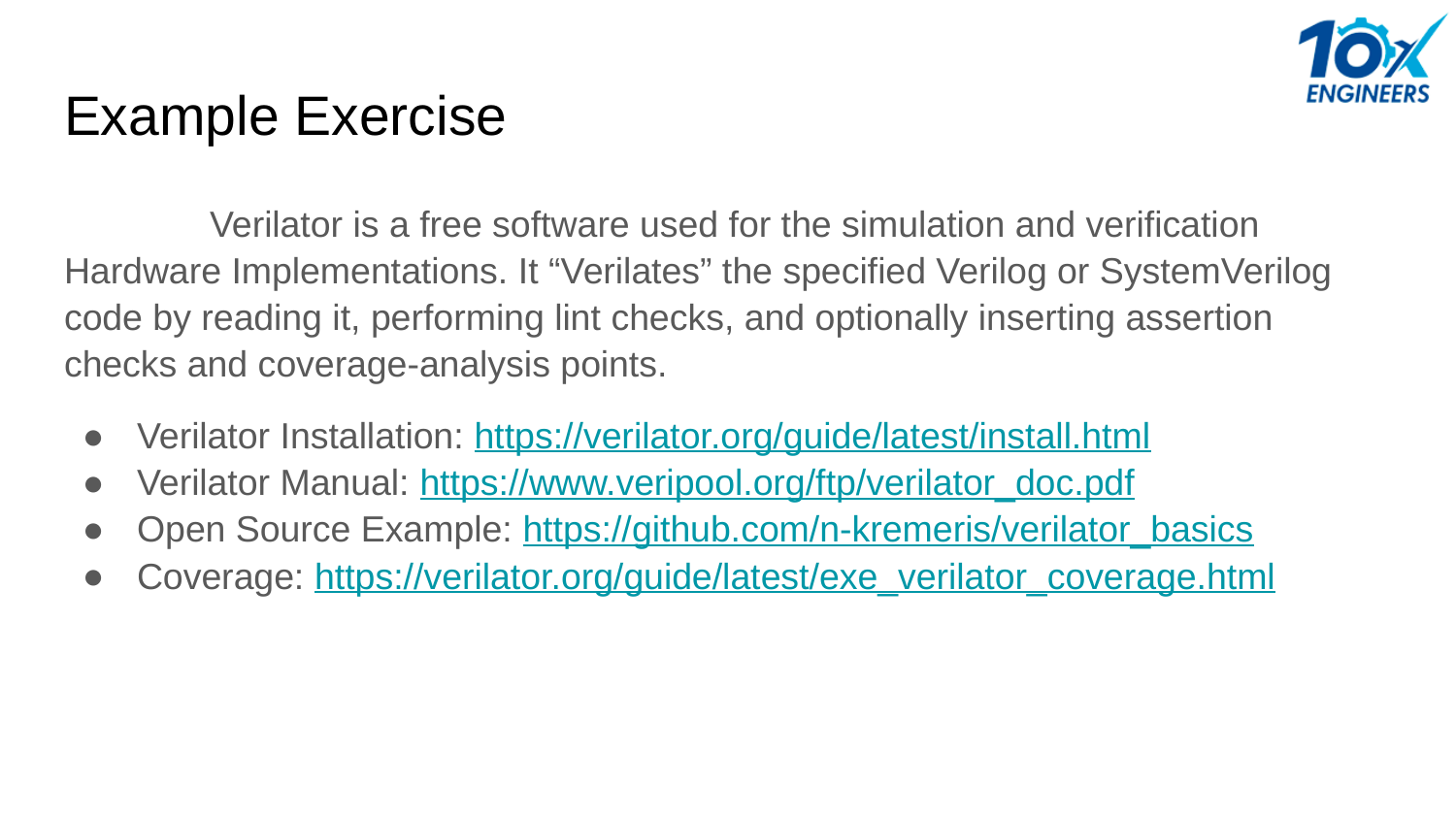

# Example Exercise
	Verilator is a free software used for the simulation and verification Hardware Implementations. It “Verilates” the specified Verilog or SystemVerilog code by reading it, performing lint checks, and optionally inserting assertion checks and coverage-analysis points.
Verilator Installation: https://verilator.org/guide/latest/install.html
Verilator Manual: https://www.veripool.org/ftp/verilator_doc.pdf
Open Source Example: https://github.com/n-kremeris/verilator_basics
Coverage: https://verilator.org/guide/latest/exe_verilator_coverage.html